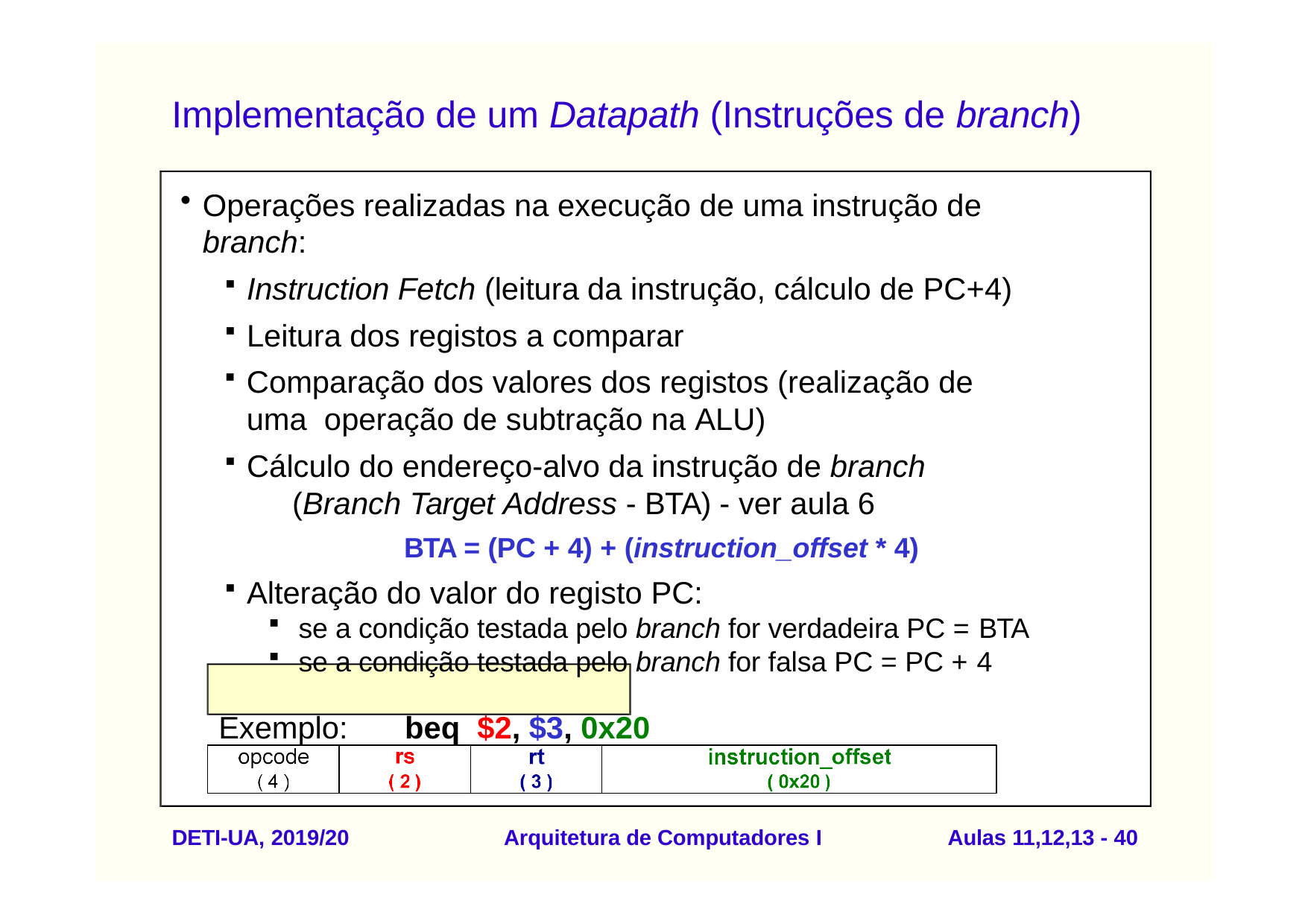

# Implementação de um Datapath (Instruções de branch)

Operações realizadas na execução de uma instrução de branch:
Instruction Fetch (leitura da instrução, cálculo de PC+4)
Leitura dos registos a comparar
Comparação dos valores dos registos (realização de uma  operação de subtração na ALU)
Cálculo do endereço-alvo da instrução de branch
(Branch Target Address - BTA) - ver aula 6
BTA = (PC + 4) + (instruction_offset * 4)
Alteração do valor do registo PC:
se a condição testada pelo branch for verdadeira PC = BTA
se a condição testada pelo branch for falsa PC = PC + 4

Exemplo:	beq	$2, $3, 0x20

DETI-UA, 2019/20
Arquitetura de Computadores I
Aulas 11,12,13 - 40